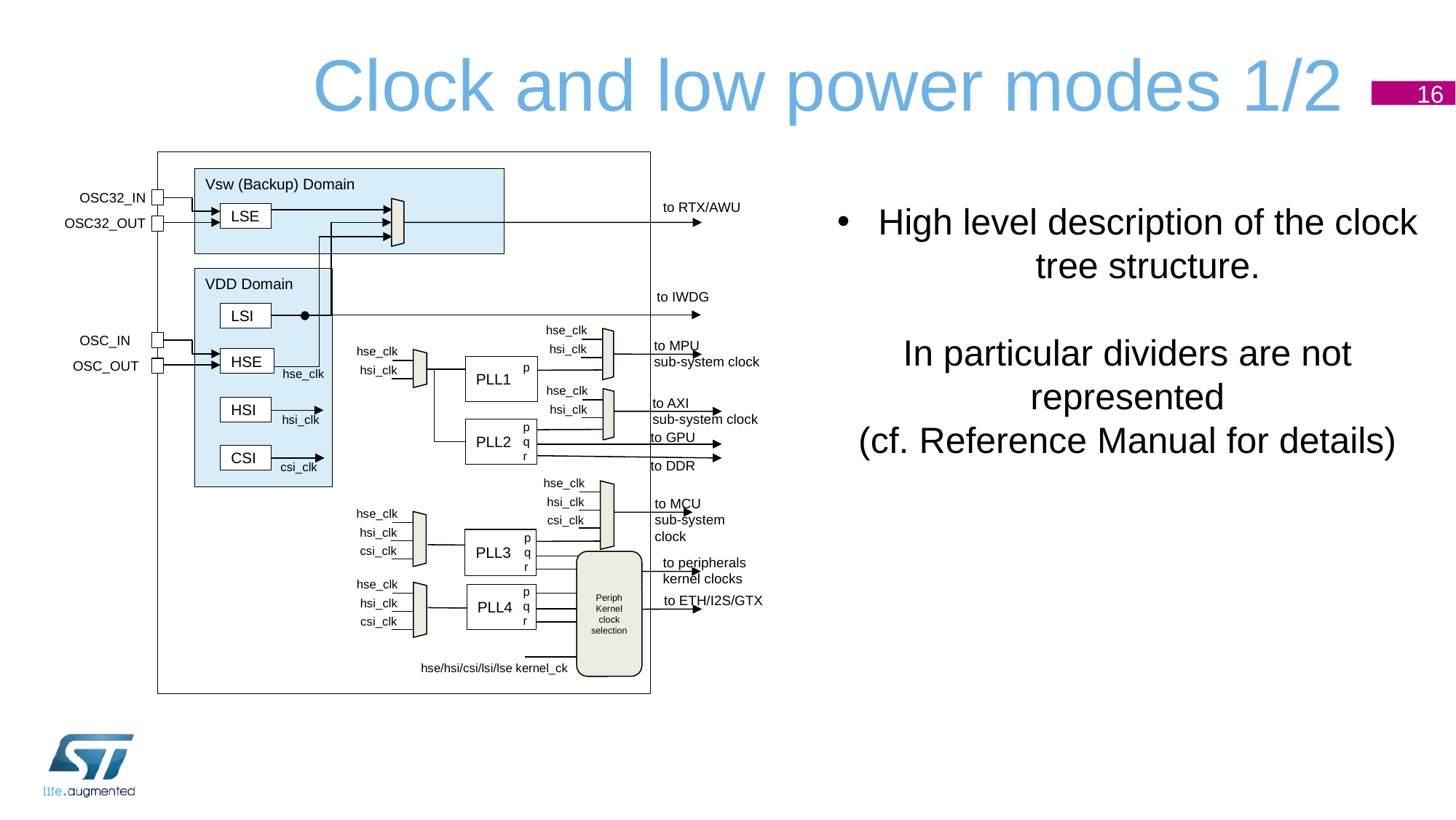

# Clock and low power modes 1/2
16

Vsw (Backup) Domain
OSC32_IN

to RTX/AWU
High level description of the clock tree structure.

In particular dividers are not represented
(cf. Reference Manual for details)
LSE
OSC32_OUT

VDD Domain
to IWDG
LSI

hse_clk
OSC_IN
to MPU
sub-system clock

hsi_clk
hse_clk

HSE
OSC_OUT
p
PLL1
hsi_clk

hse_clk

hse_clk
to AXI
sub-system clock
hsi_clk
HSI
hsi_clk

p
q
r
PLL2
to GPU
CSI
to DDR
csi_clk
hse_clk
hsi_clk
to MCU
sub-system clock
hse_clk
csi_clk

hsi_clk
p
q
r
PLL3

csi_clk
to peripherals kernel clocks
Periph Kernel clock selection
hse_clk
p
q
r
PLL4
to ETH/I2S/GTX
hsi_clk

csi_clk
hse/hsi/csi/lsi/lse kernel_ck